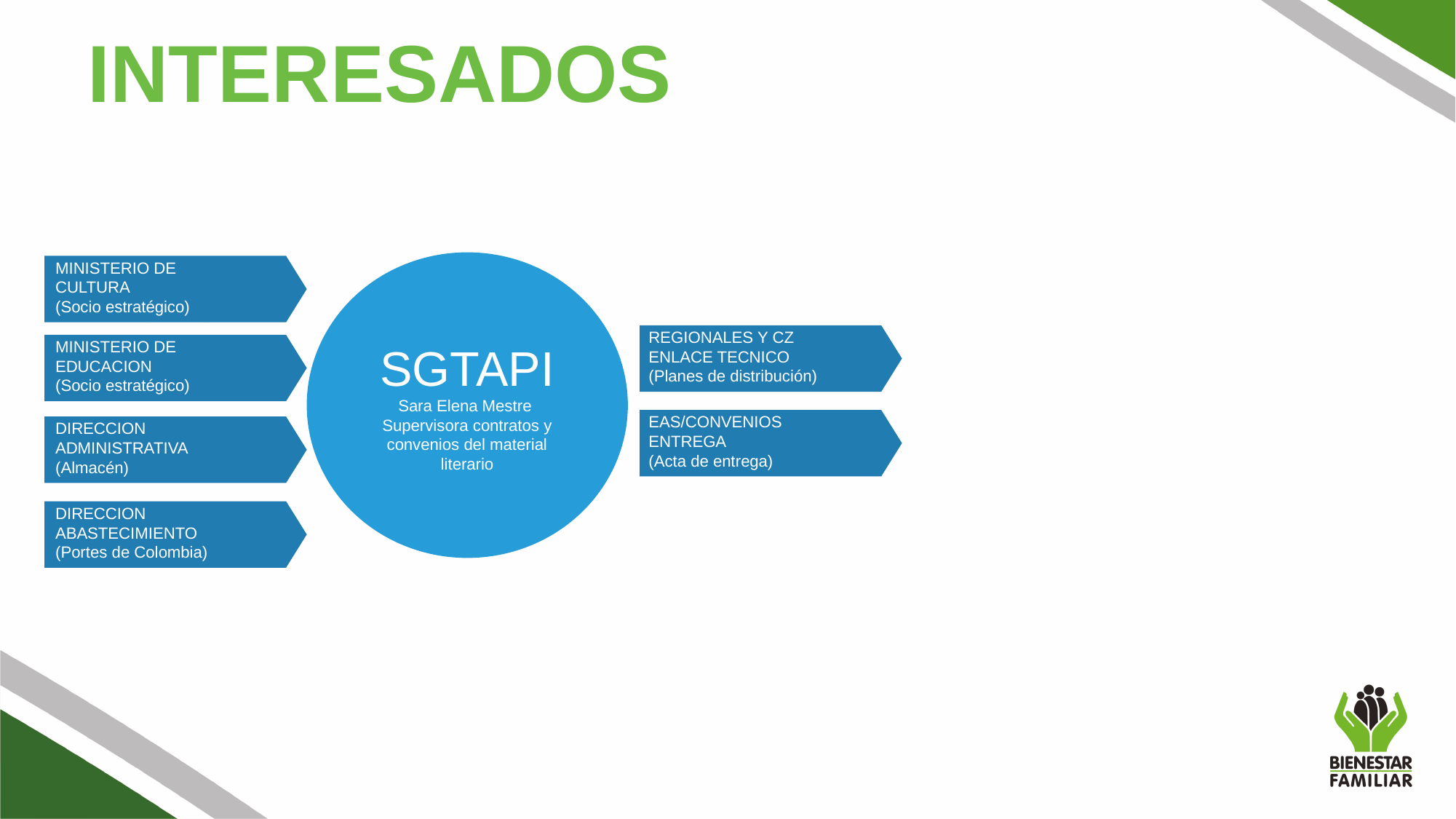

INTERESADOS
MINISTERIO DE
CULTURA
(Socio estratégico)
SGTAPI
Sara Elena Mestre
Supervisora contratos y convenios del material literario
TIEMPO FELIZ
AUDIOTECA TOMO 1
CANTIDAD 528

REGIONALES Y CZ
ENLACE TECNICO
(Planes de distribución)

MINISTERIO DE
EDUCACION
(Socio estratégico)

EAS/CONVENIOS
ENTREGA
(Acta de entrega)

DIRECCION
ADMINISTRATIVA
(Almacén)

DIRECCION
ABASTECIMIENTO
(Portes de Colombia)